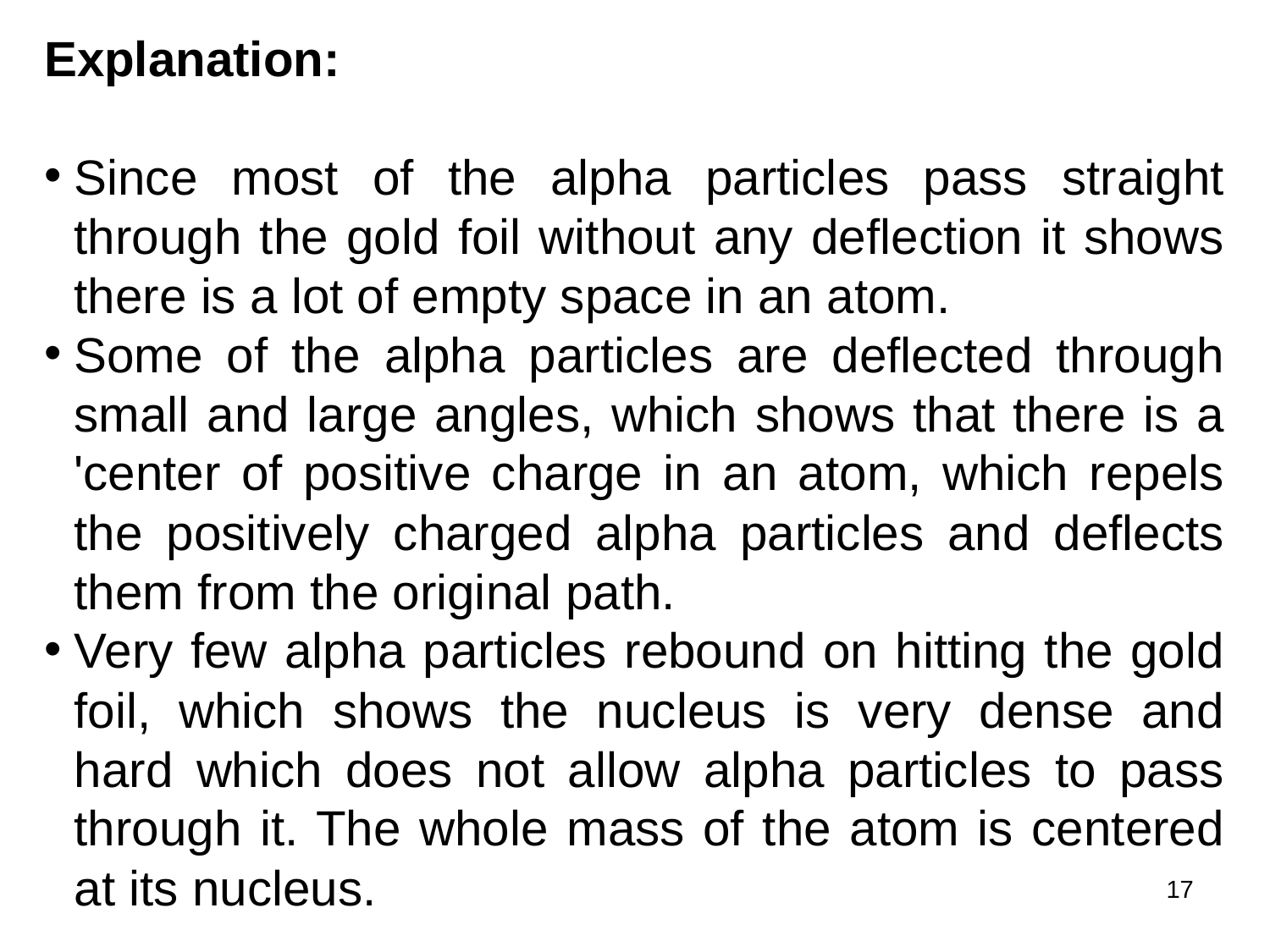

Explanation:

Since most of the alpha particles pass straight through the gold foil without any deflection it shows there is a lot of empty space in an atom.
Some of the alpha particles are deflected through small and large angles, which shows that there is a 'center of positive charge in an atom, which repels the positively charged alpha particles and deflects them from the original path.
Very few alpha particles rebound on hitting the gold foil, which shows the nucleus is very dense and hard which does not allow alpha particles to pass through it. The whole mass of the atom is centered at its nucleus.
17